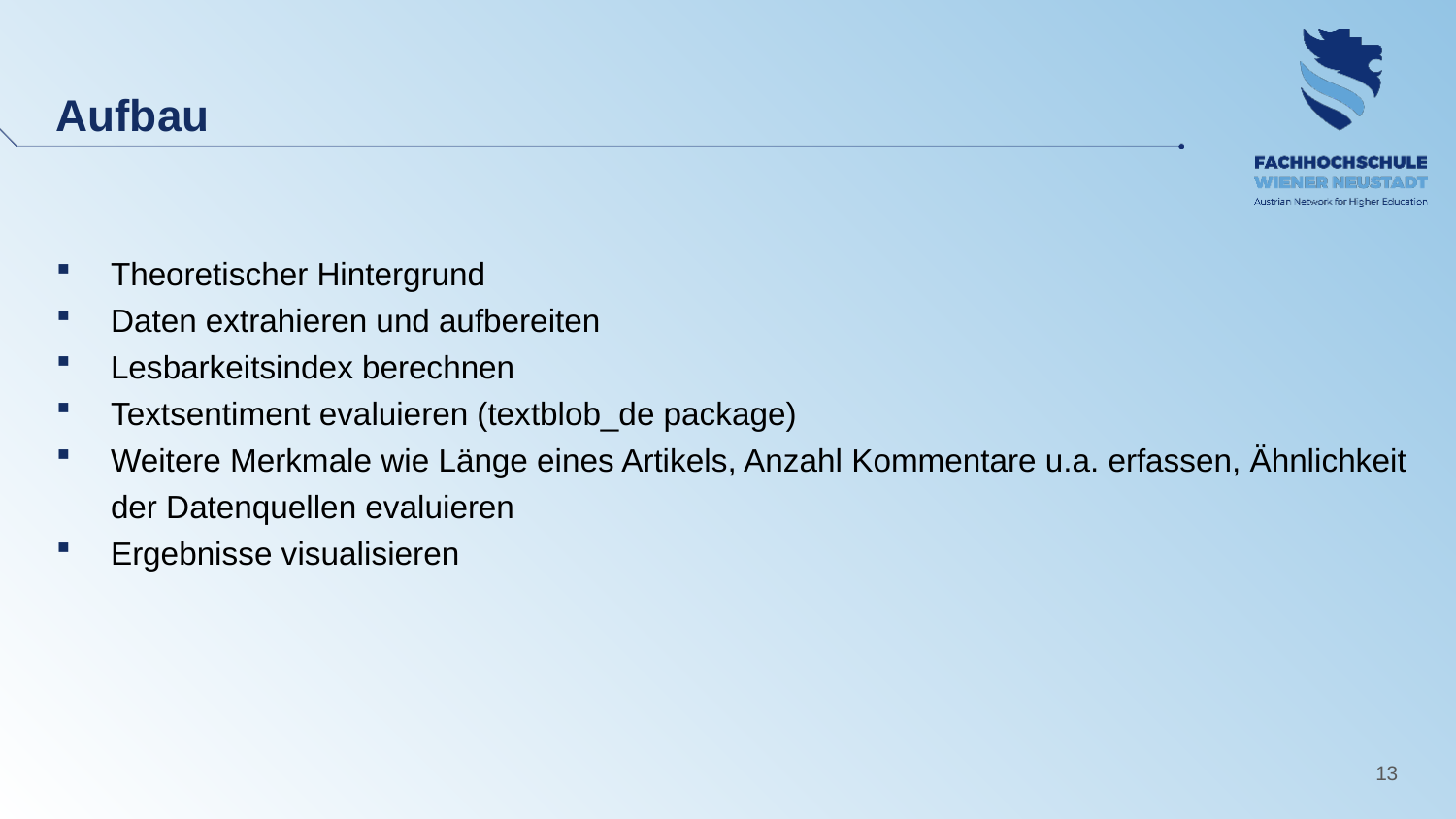

Aufbau
Theoretischer Hintergrund
Daten extrahieren und aufbereiten
Lesbarkeitsindex berechnen
Textsentiment evaluieren (textblob_de package)
Weitere Merkmale wie Länge eines Artikels, Anzahl Kommentare u.a. erfassen, Ähnlichkeit der Datenquellen evaluieren
Ergebnisse visualisieren